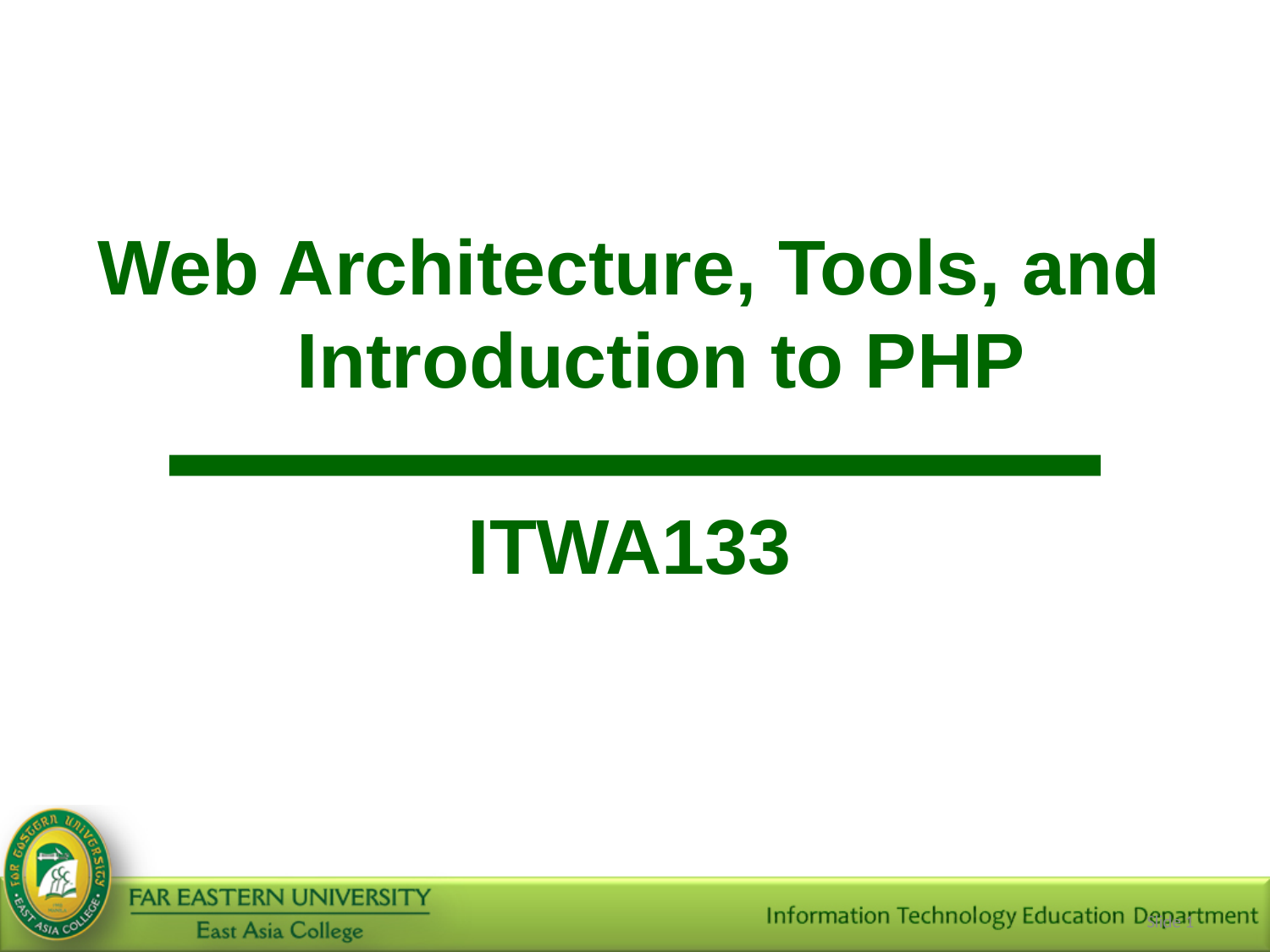

Web Architecture, Tools, and Introduction to PHP

ITWA133

Slide 1